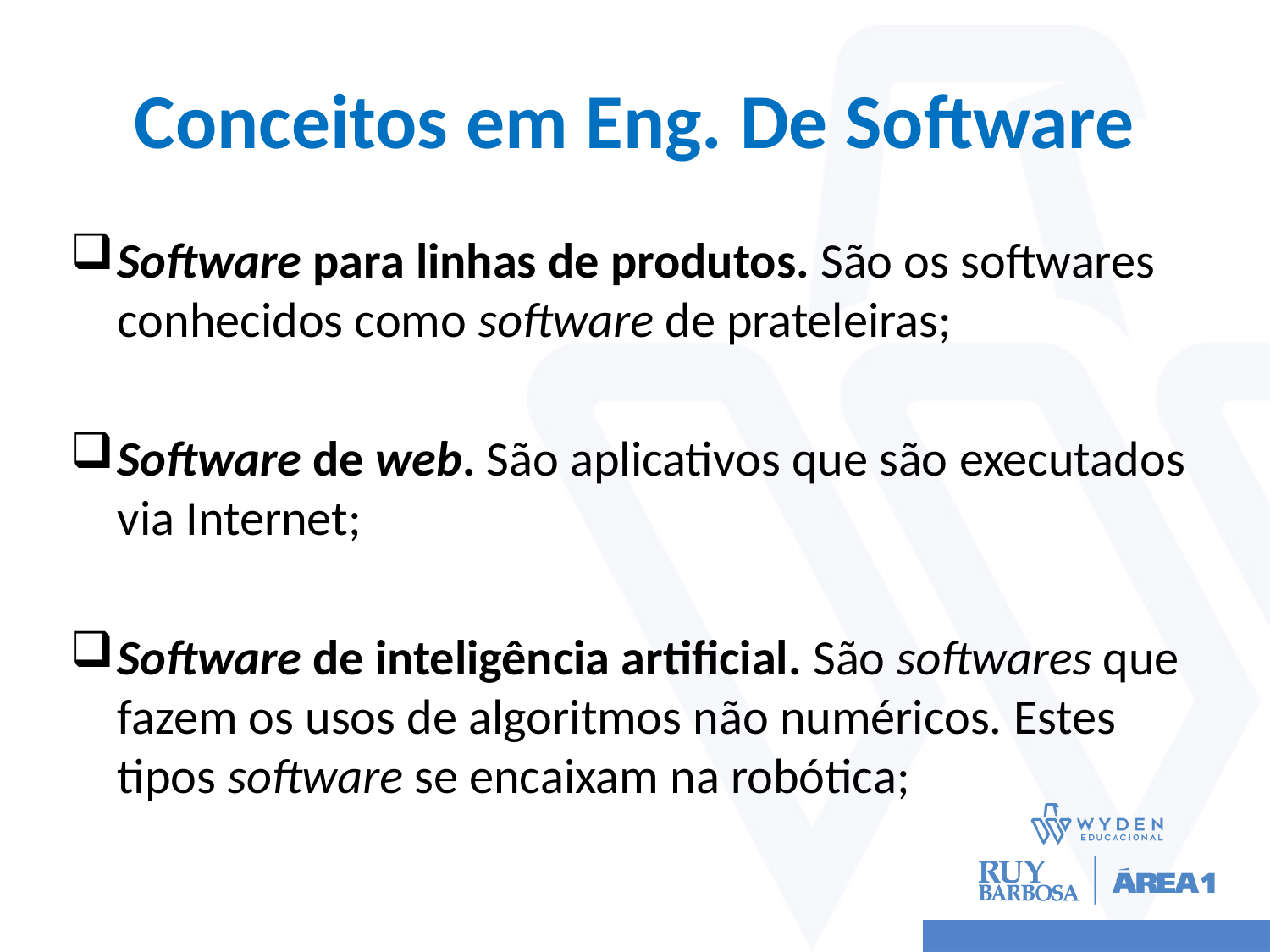

# Conceitos em Eng. De Software
Software para linhas de produtos. São os softwares conhecidos como software de prateleiras;

Software de web. São aplicativos que são executados via Internet;

Software de inteligência artificial. São softwares que fazem os usos de algoritmos não numéricos. Estes tipos software se encaixam na robótica;